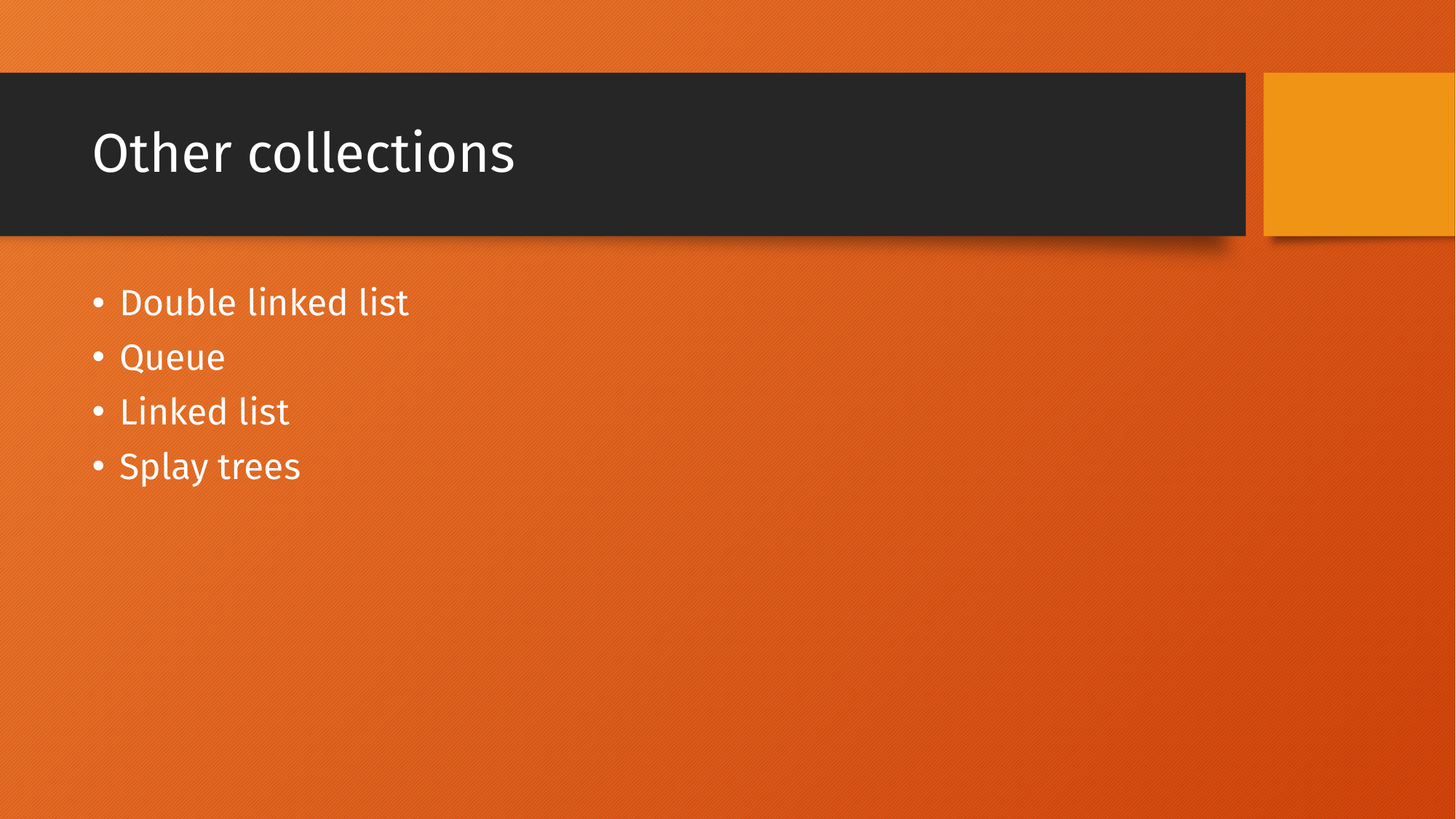

# Other collections
Double linked list
Queue
Linked list
Splay trees